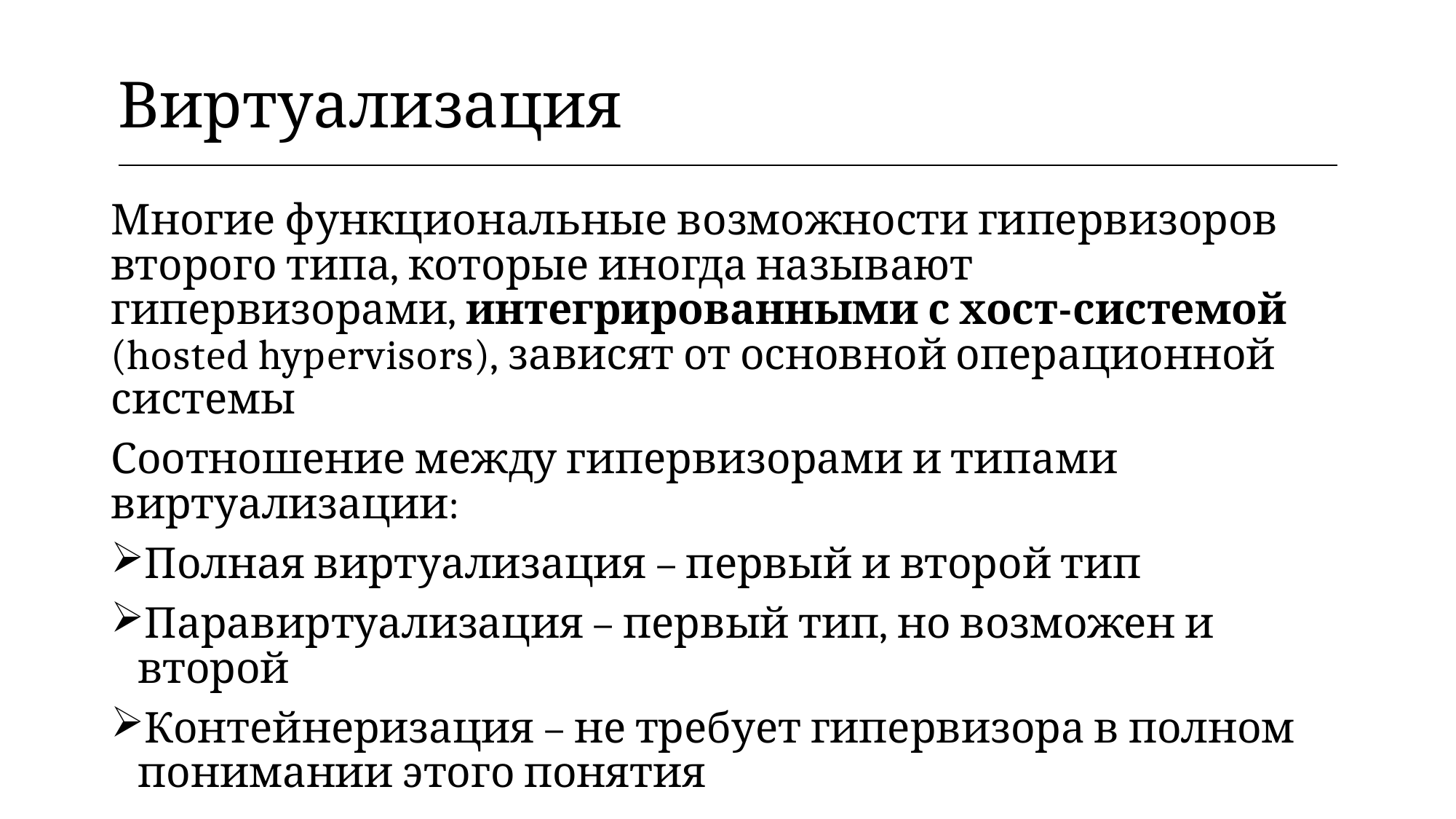

| Виртуализация |
| --- |
Многие функциональные возможности гипервизоров второго типа, которые иногда называют гипервизорами, интегрированными с хост-системой (hosted hypervisors), зависят от основной операционной системы
Соотношение между гипервизорами и типами виртуализации:
Полная виртуализация – первый и второй тип
Паравиртуализация – первый тип, но возможен и второй
Контейнеризация – не требует гипервизора в полном понимании этого понятия